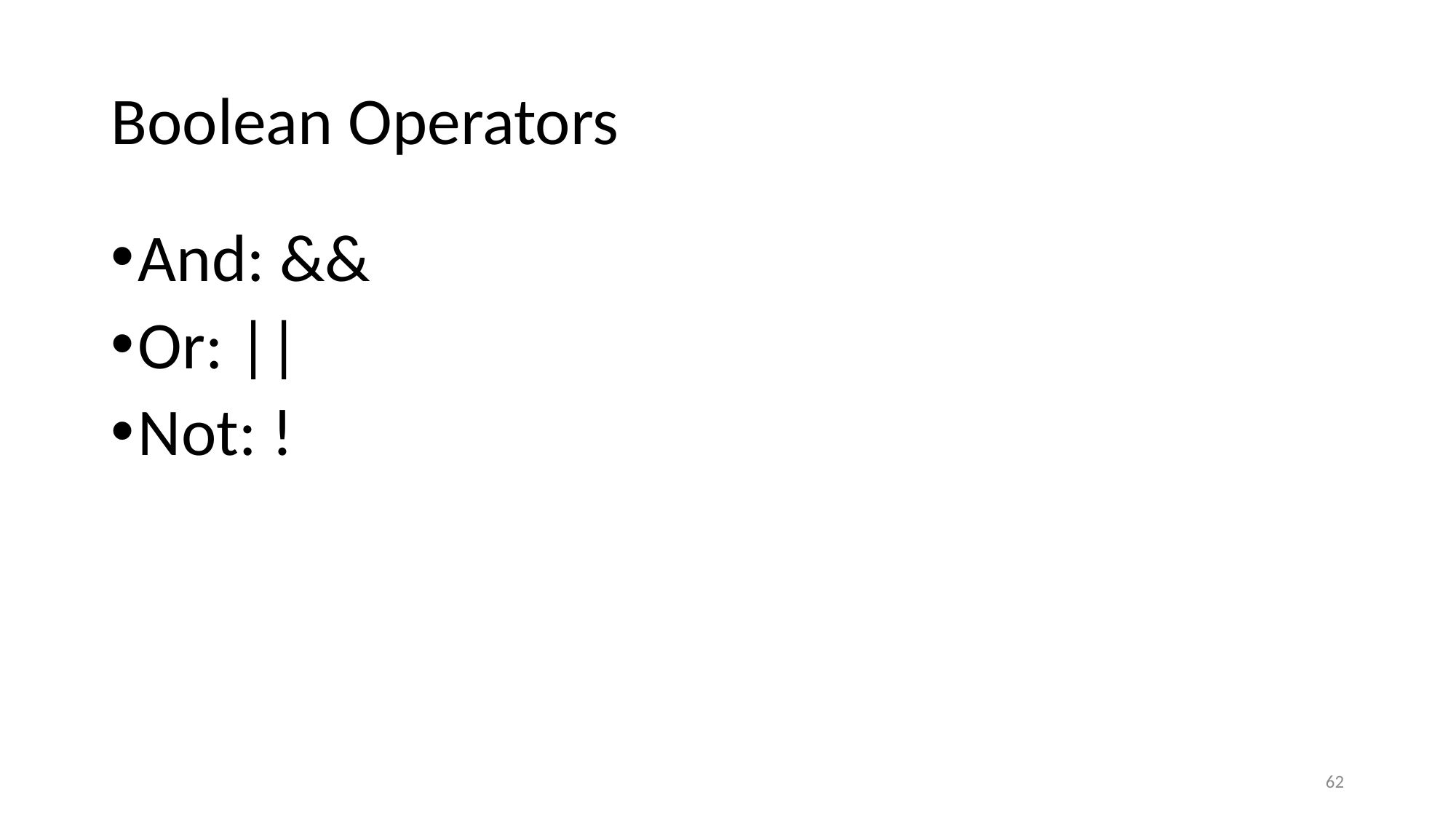

# Boolean Operators
And: &&
Or: ||
Not: !
62